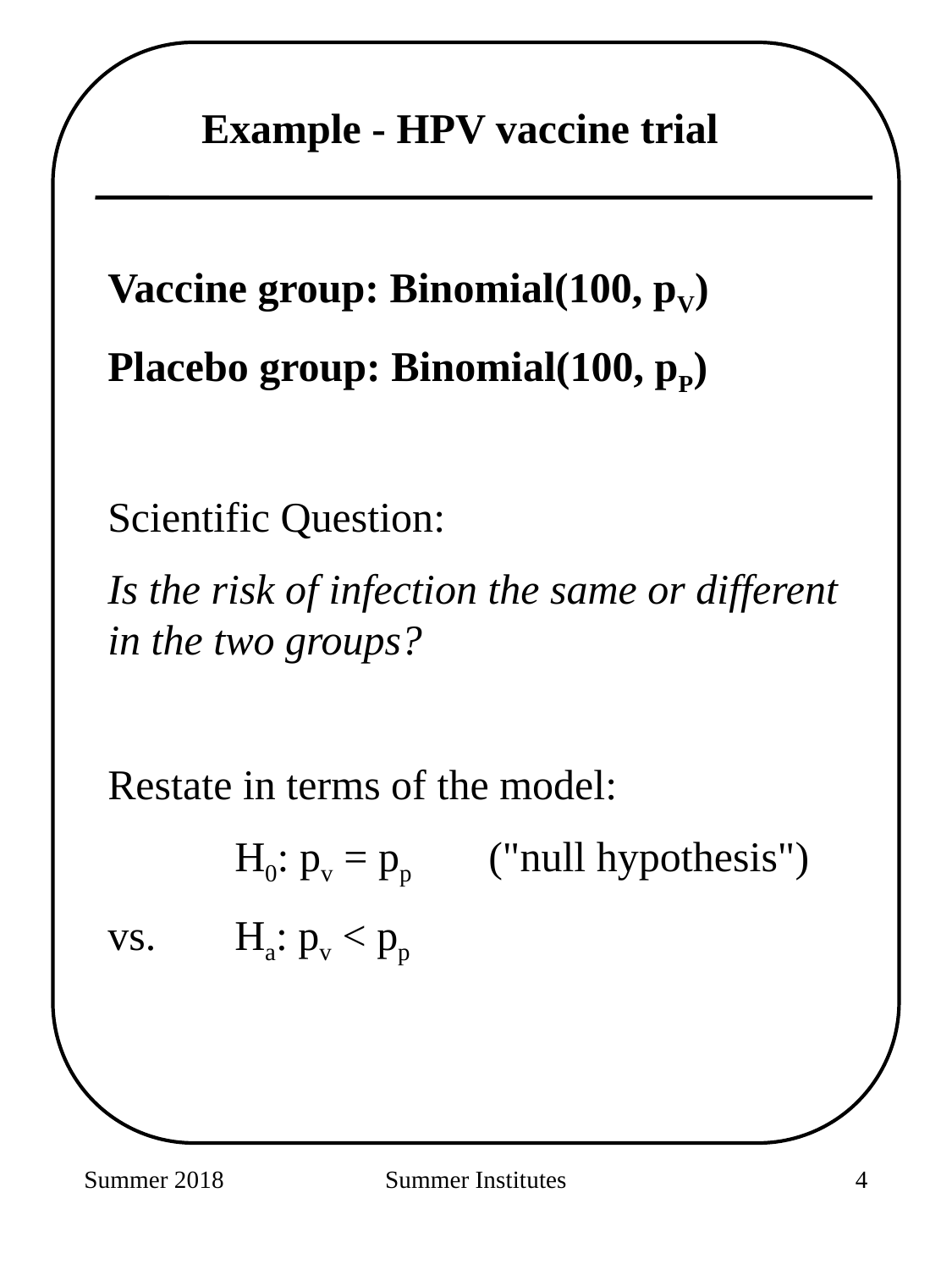

Example - HPV vaccine trial

Vaccine group: Binomial(100, pV)
Placebo group: Binomial(100, pP)

Scientific Question:
Is the risk of infection the same or different in the two groups?

Restate in terms of the model:
	H0: pv = pp 	("null hypothesis")
vs.	Ha: pv < pp
Summer 2018
Summer Institutes
4